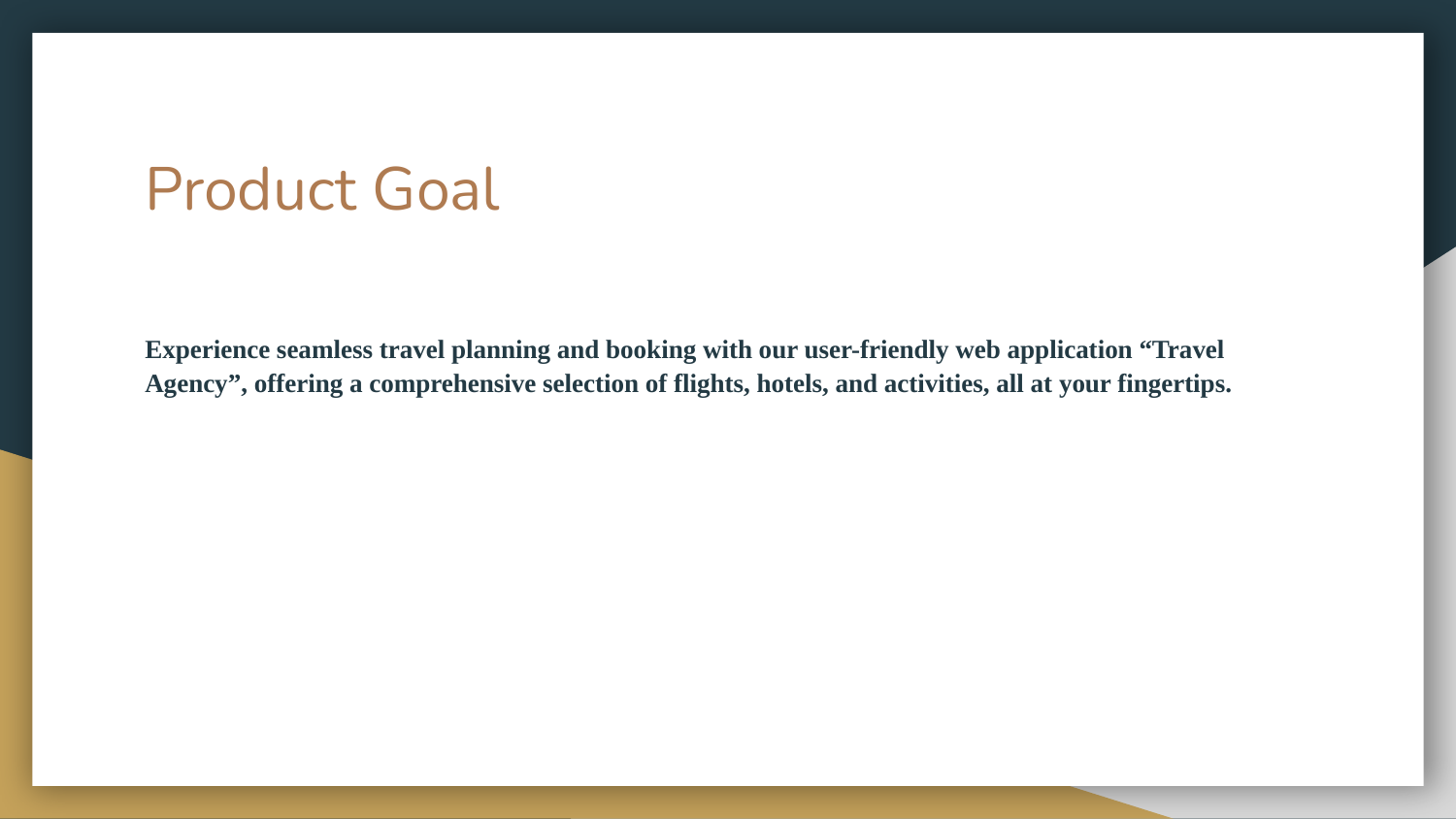

# Product Goal
Experience seamless travel planning and booking with our user-friendly web application “Travel Agency”, offering a comprehensive selection of flights, hotels, and activities, all at your fingertips.